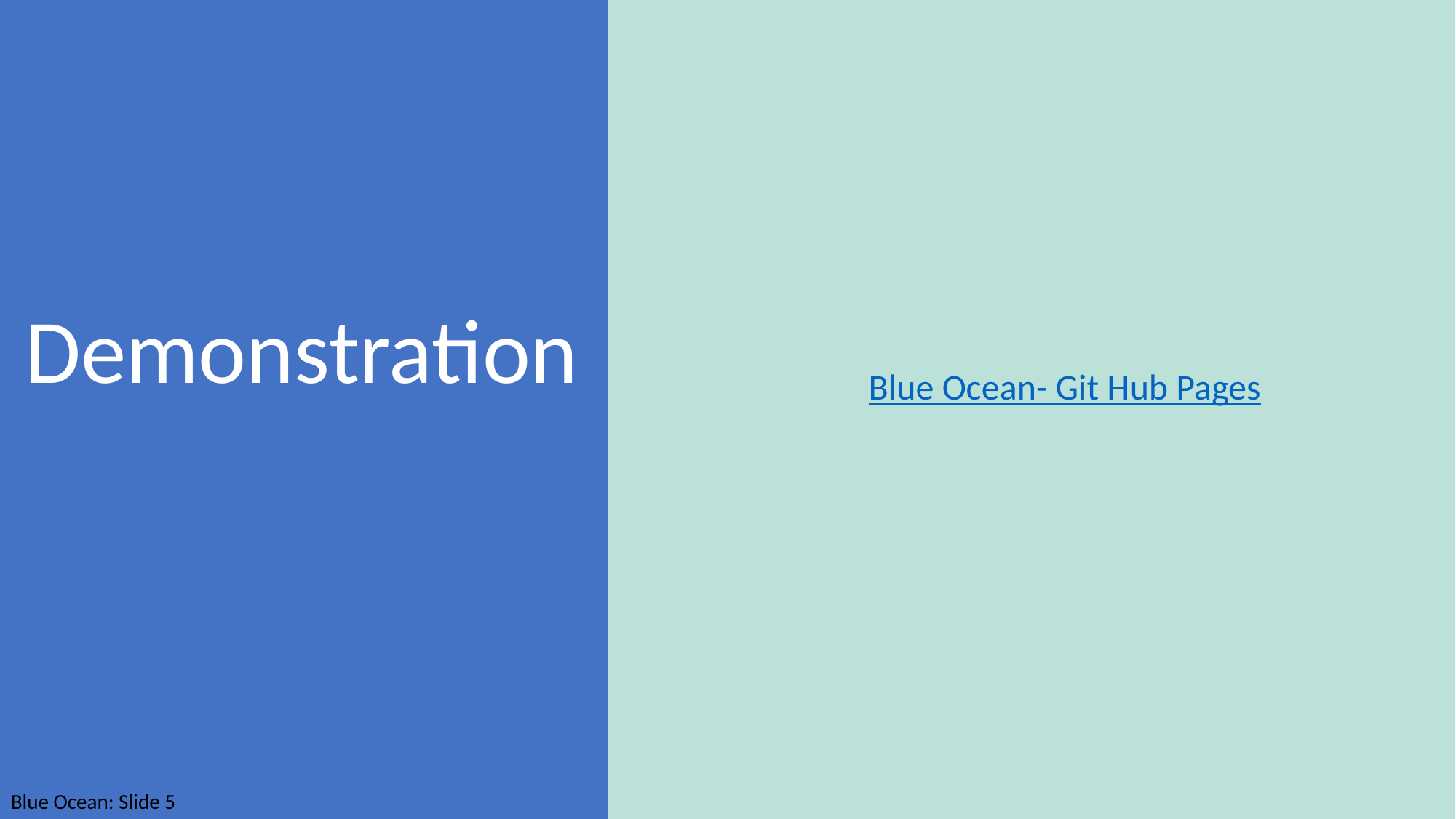

# Demonstration
Blue Ocean- Git Hub Pages
Blue Ocean: Slide 5